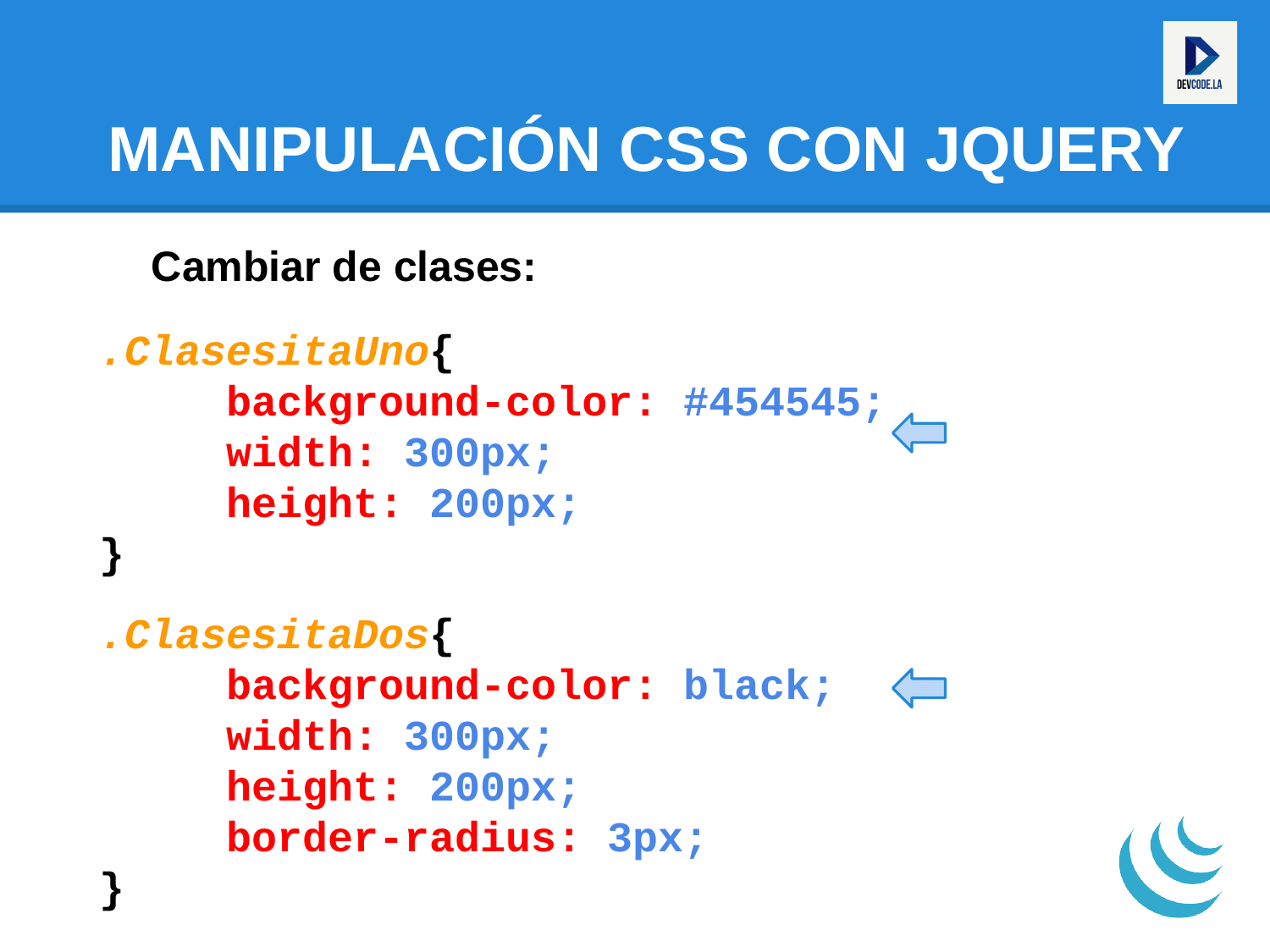

# MANIPULACIÓN CSS CON JQUERY
Cambiar de clases:
.ClasesitaUno{
	background-color: #454545;
	width: 300px;
	height: 200px;
}

.ClasesitaDos{
	background-color: black;
	width: 300px;
	height: 200px;
	border-radius: 3px;
}